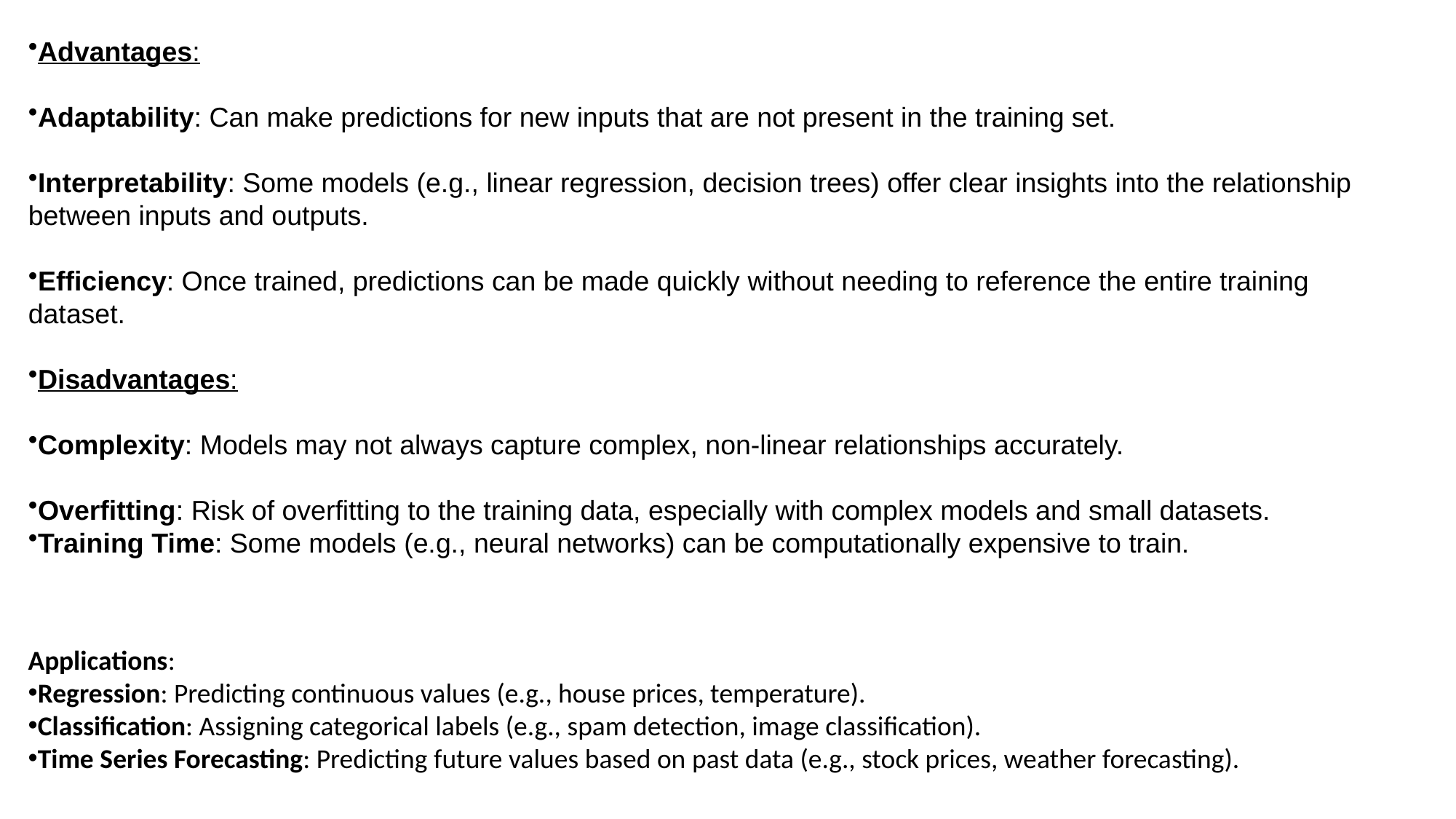

Advantages:

Adaptability: Can make predictions for new inputs that are not present in the training set.

Interpretability: Some models (e.g., linear regression, decision trees) offer clear insights into the relationship between inputs and outputs.

Efficiency: Once trained, predictions can be made quickly without needing to reference the entire training dataset.

Disadvantages:

Complexity: Models may not always capture complex, non-linear relationships accurately.

Overfitting: Risk of overfitting to the training data, especially with complex models and small datasets.
Training Time: Some models (e.g., neural networks) can be computationally expensive to train.

Applications:
Regression: Predicting continuous values (e.g., house prices, temperature).
Classification: Assigning categorical labels (e.g., spam detection, image classification).
Time Series Forecasting: Predicting future values based on past data (e.g., stock prices, weather forecasting).